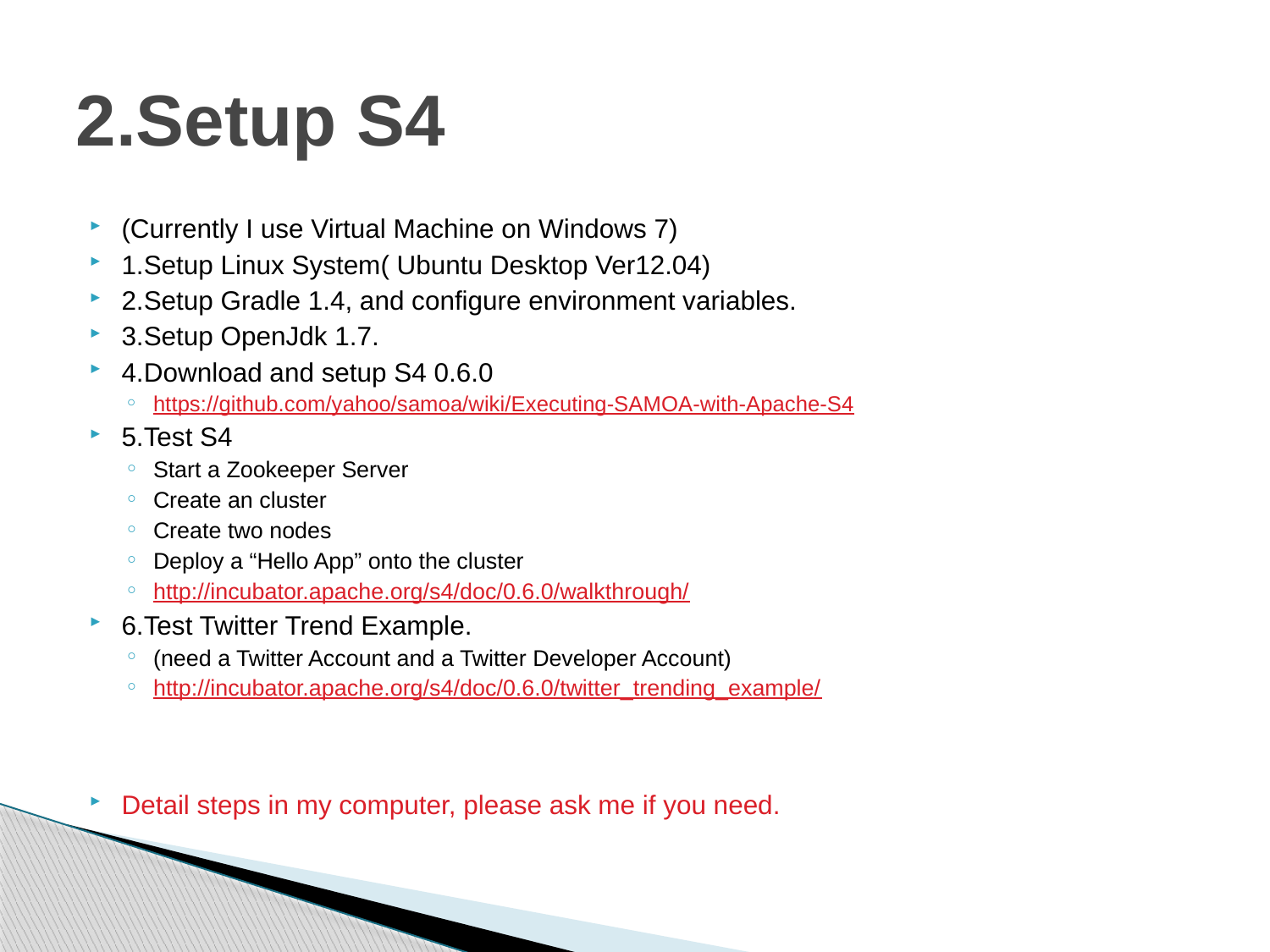

# 2.Setup S4
(Currently I use Virtual Machine on Windows 7)
1.Setup Linux System( Ubuntu Desktop Ver12.04)
2.Setup Gradle 1.4, and configure environment variables.
3.Setup OpenJdk 1.7.
4.Download and setup S4 0.6.0
https://github.com/yahoo/samoa/wiki/Executing-SAMOA-with-Apache-S4
5.Test S4
Start a Zookeeper Server
Create an cluster
Create two nodes
Deploy a “Hello App” onto the cluster
http://incubator.apache.org/s4/doc/0.6.0/walkthrough/
6.Test Twitter Trend Example.
(need a Twitter Account and a Twitter Developer Account)
http://incubator.apache.org/s4/doc/0.6.0/twitter_trending_example/

Detail steps in my computer, please ask me if you need.